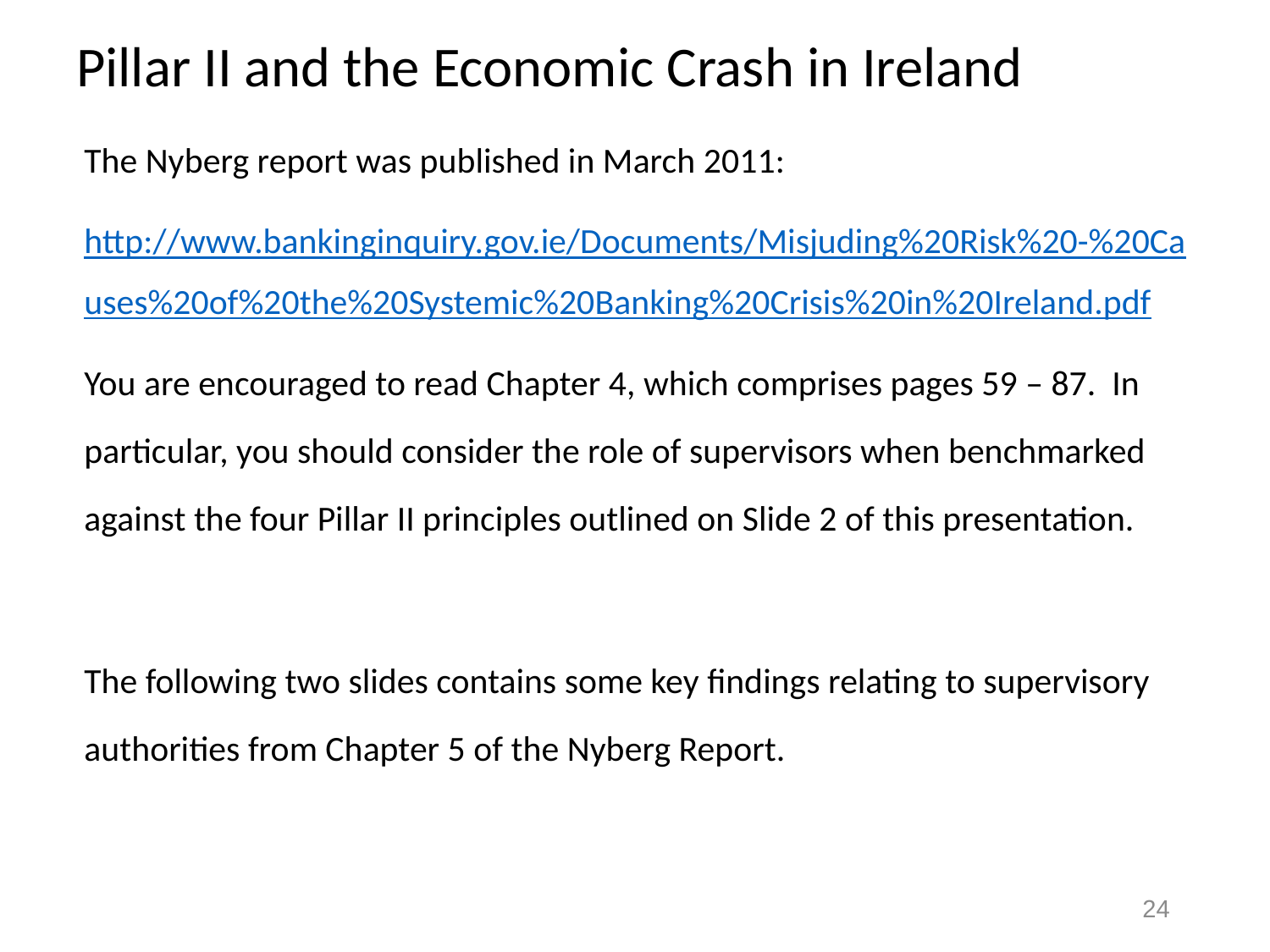

# Pillar II and the Economic Crash in Ireland
The Nyberg report was published in March 2011:
http://www.bankinginquiry.gov.ie/Documents/Misjuding%20Risk%20-%20Causes%20of%20the%20Systemic%20Banking%20Crisis%20in%20Ireland.pdf
You are encouraged to read Chapter 4, which comprises pages 59 – 87.  In particular, you should consider the role of supervisors when benchmarked against the four Pillar II principles outlined on Slide 2 of this presentation.

The following two slides contains some key findings relating to supervisory authorities from Chapter 5 of the Nyberg Report.

24